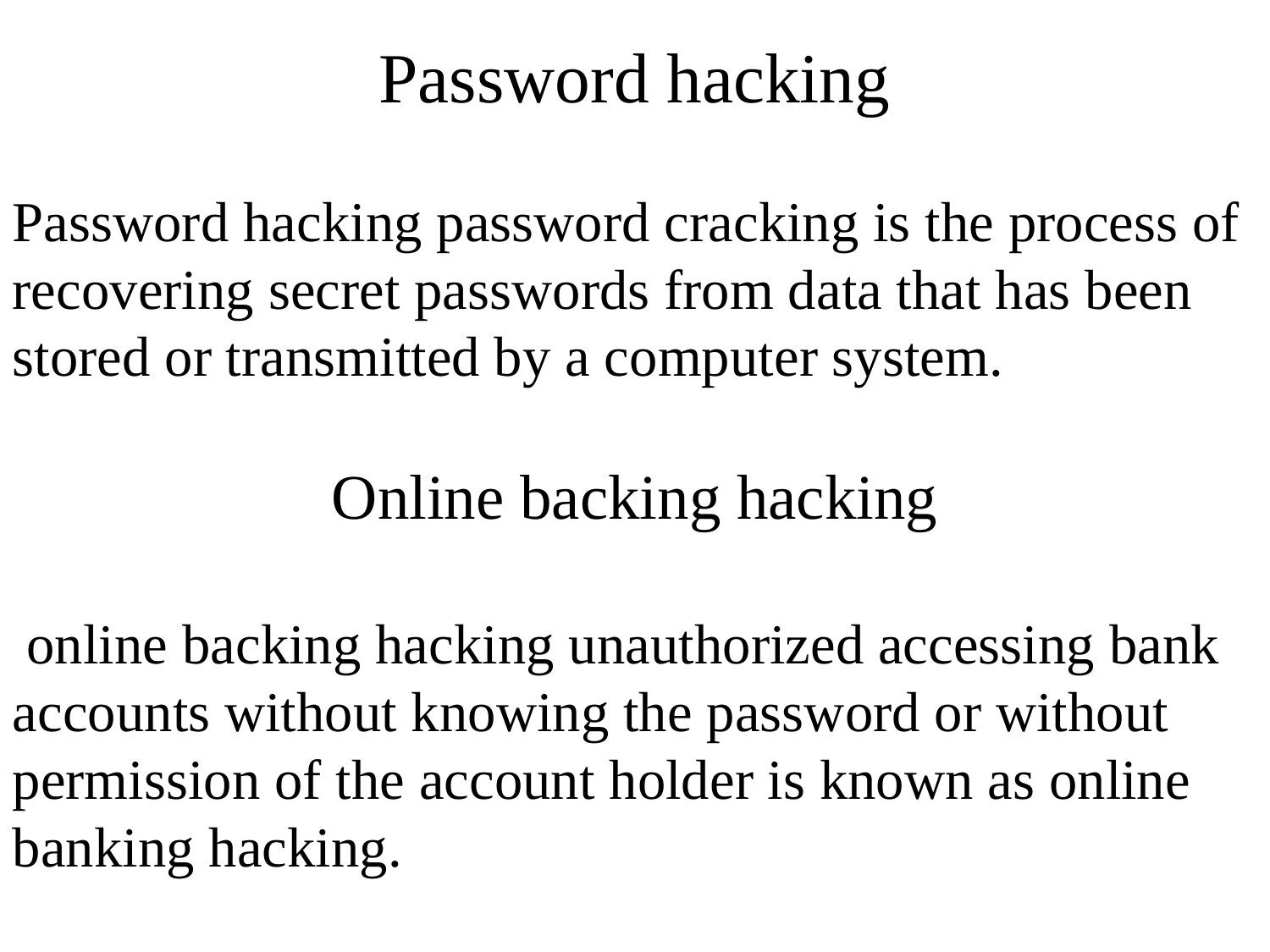

Password hacking

Password hacking password cracking is the process of recovering secret passwords from data that has been stored or transmitted by a computer system.

Online backing hacking

 online backing hacking unauthorized accessing bank accounts without knowing the password or without permission of the account holder is known as online banking hacking.